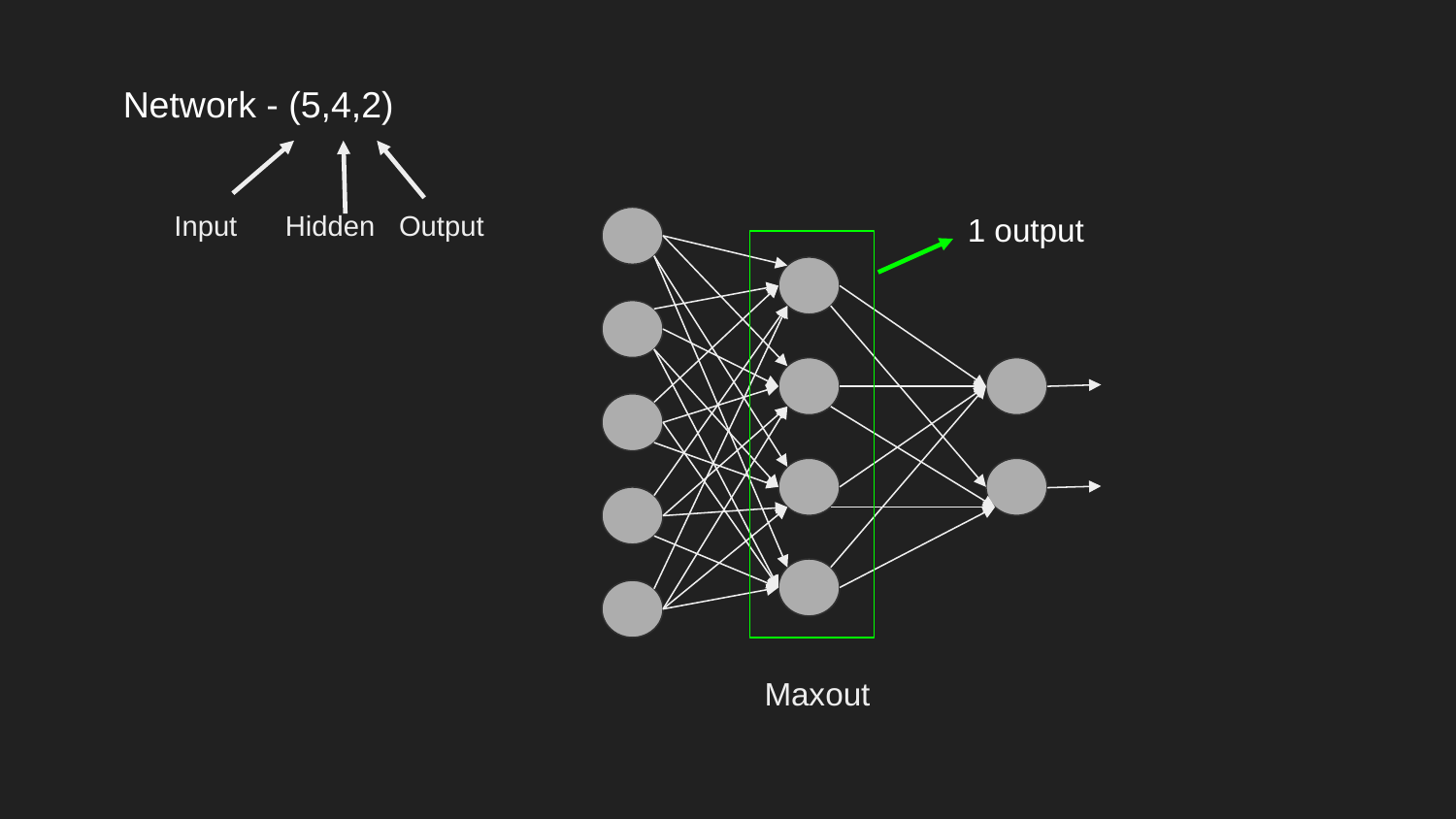

Network - (5,4,2)
Input      Hidden   Output
1 output

Maxout